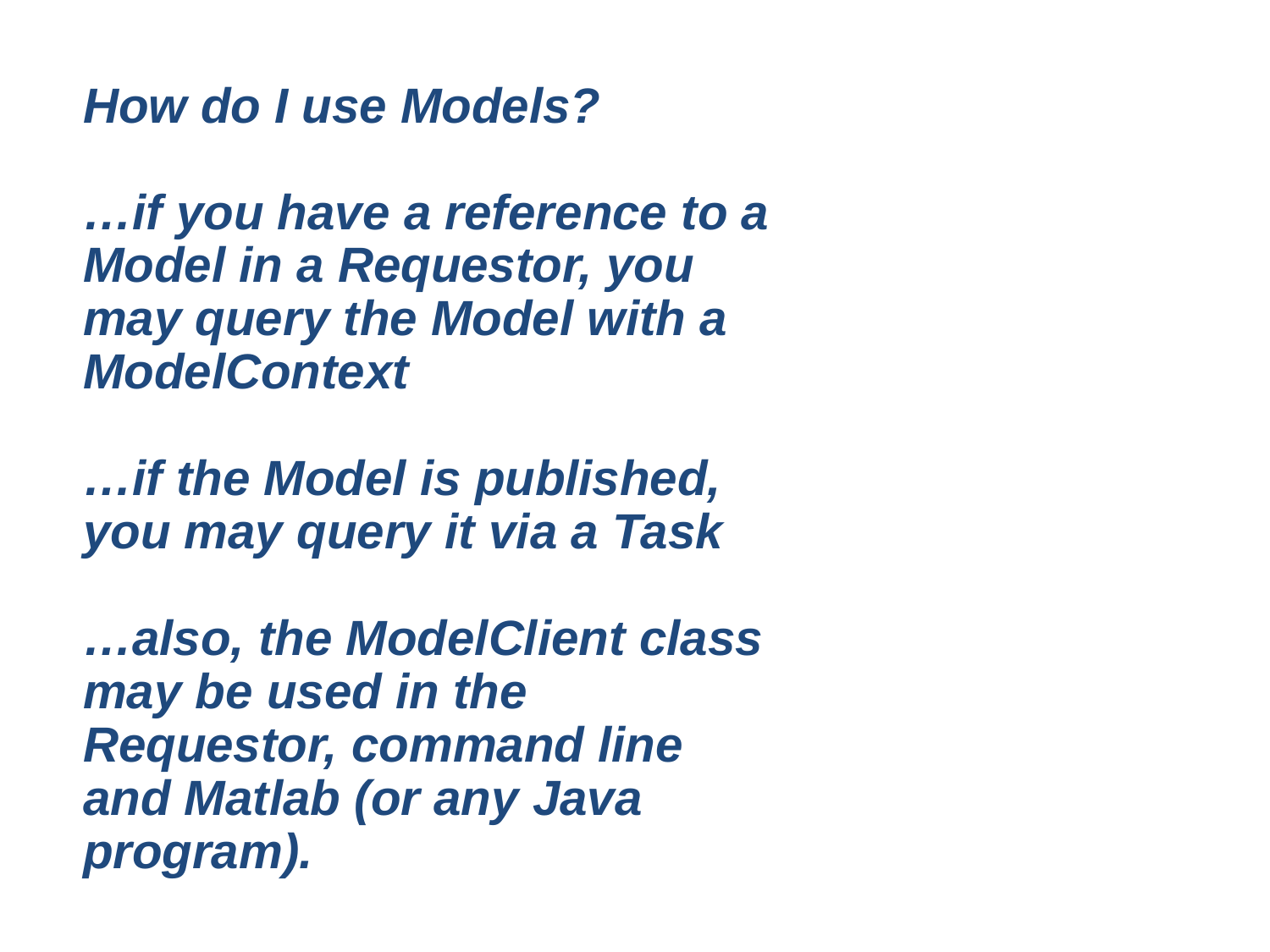

How do I use Models?

…if you have a reference to a Model in a Requestor, you may query the Model with a ModelContext

…if the Model is published, you may query it via a Task

…also, the ModelClient class may be used in the Requestor, command line and Matlab (or any Java program).